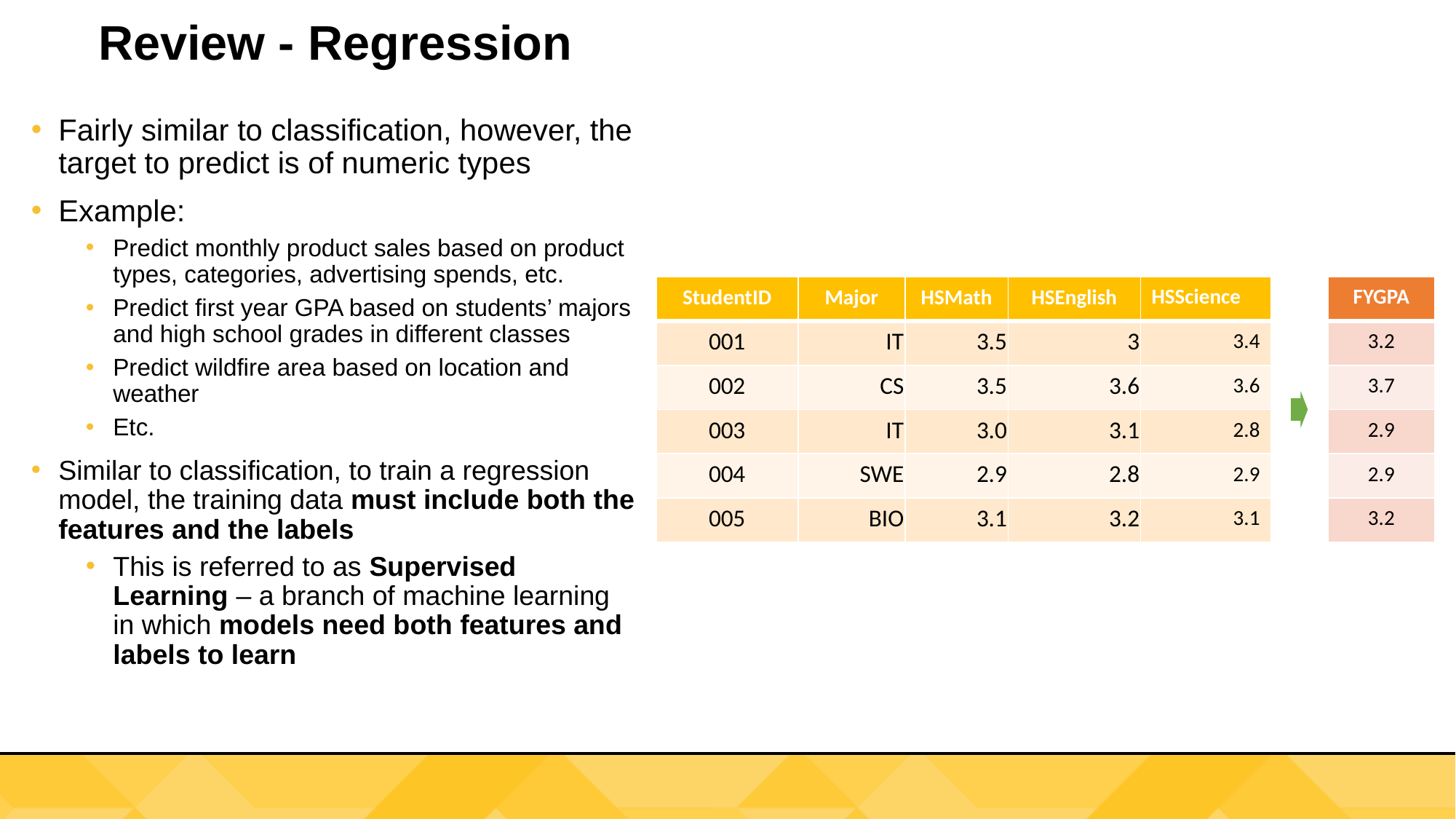

# Review - Regression
Fairly similar to classification, however, the target to predict is of numeric types
Example:
Predict monthly product sales based on product types, categories, advertising spends, etc.
Predict first year GPA based on students’ majors and high school grades in different classes
Predict wildfire area based on location and weather
Etc.
Similar to classification, to train a regression model, the training data must include both the features and the labels
This is referred to as Supervised Learning – a branch of machine learning in which models need both features and labels to learn

| StudentID | Major | HSMath | HSEnglish | HSScience |
| --- | --- | --- | --- | --- |
| 001 | IT | 3.5 | 3 | 3.4 |
| 002 | CS | 3.5 | 3.6 | 3.6 |
| 003 | IT | 3.0 | 3.1 | 2.8 |
| 004 | SWE | 2.9 | 2.8 | 2.9 |
| 005 | BIO | 3.1 | 3.2 | 3.1 |
| FYGPA |
| --- |
| 3.2 |
| 3.7 |
| 2.9 |
| 2.9 |
| 3.2 |